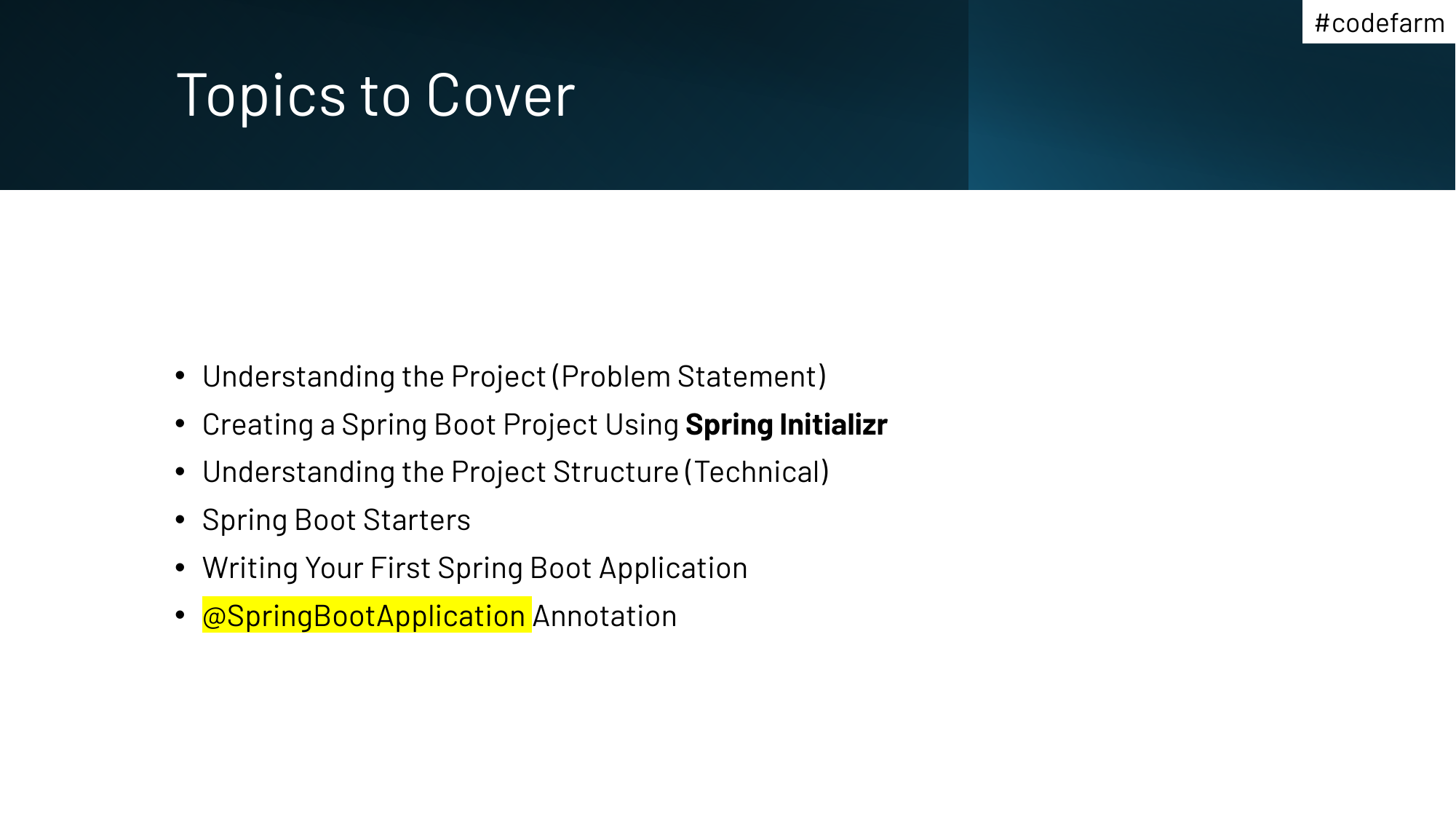

#codefarm

# Topics to Cover
Understanding the Project (Problem Statement)
Creating a Spring Boot Project Using Spring Initializr
Understanding the Project Structure (Technical)
Spring Boot Starters
Writing Your First Spring Boot Application
@SpringBootApplication Annotation